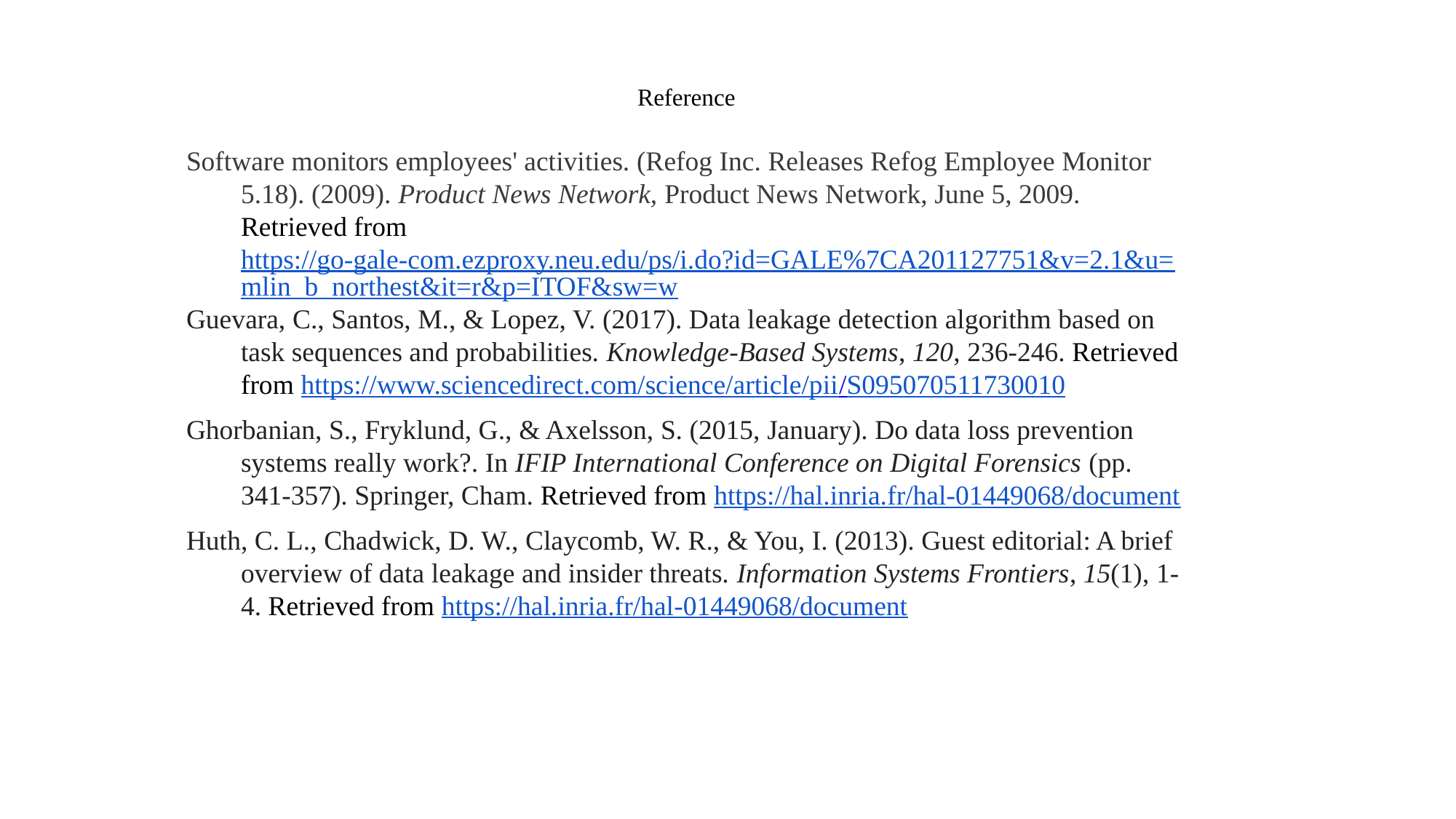

Reference

Software monitors employees' activities. (Refog Inc. Releases Refog Employee Monitor 5.18). (2009). Product News Network, Product News Network, June 5, 2009. Retrieved from https://go-gale-com.ezproxy.neu.edu/ps/i.do?id=GALE%7CA201127751&v=2.1&u=mlin_b_northest&it=r&p=ITOF&sw=w
Guevara, C., Santos, M., & Lopez, V. (2017). Data leakage detection algorithm based on task sequences and probabilities. Knowledge-Based Systems, 120, 236-246. Retrieved from https://www.sciencedirect.com/science/article/pii/S095070511730010
Ghorbanian, S., Fryklund, G., & Axelsson, S. (2015, January). Do data loss prevention systems really work?. In IFIP International Conference on Digital Forensics (pp. 341-357). Springer, Cham. Retrieved from https://hal.inria.fr/hal-01449068/document
Huth, C. L., Chadwick, D. W., Claycomb, W. R., & You, I. (2013). Guest editorial: A brief overview of data leakage and insider threats. Information Systems Frontiers, 15(1), 1-4. Retrieved from https://hal.inria.fr/hal-01449068/document